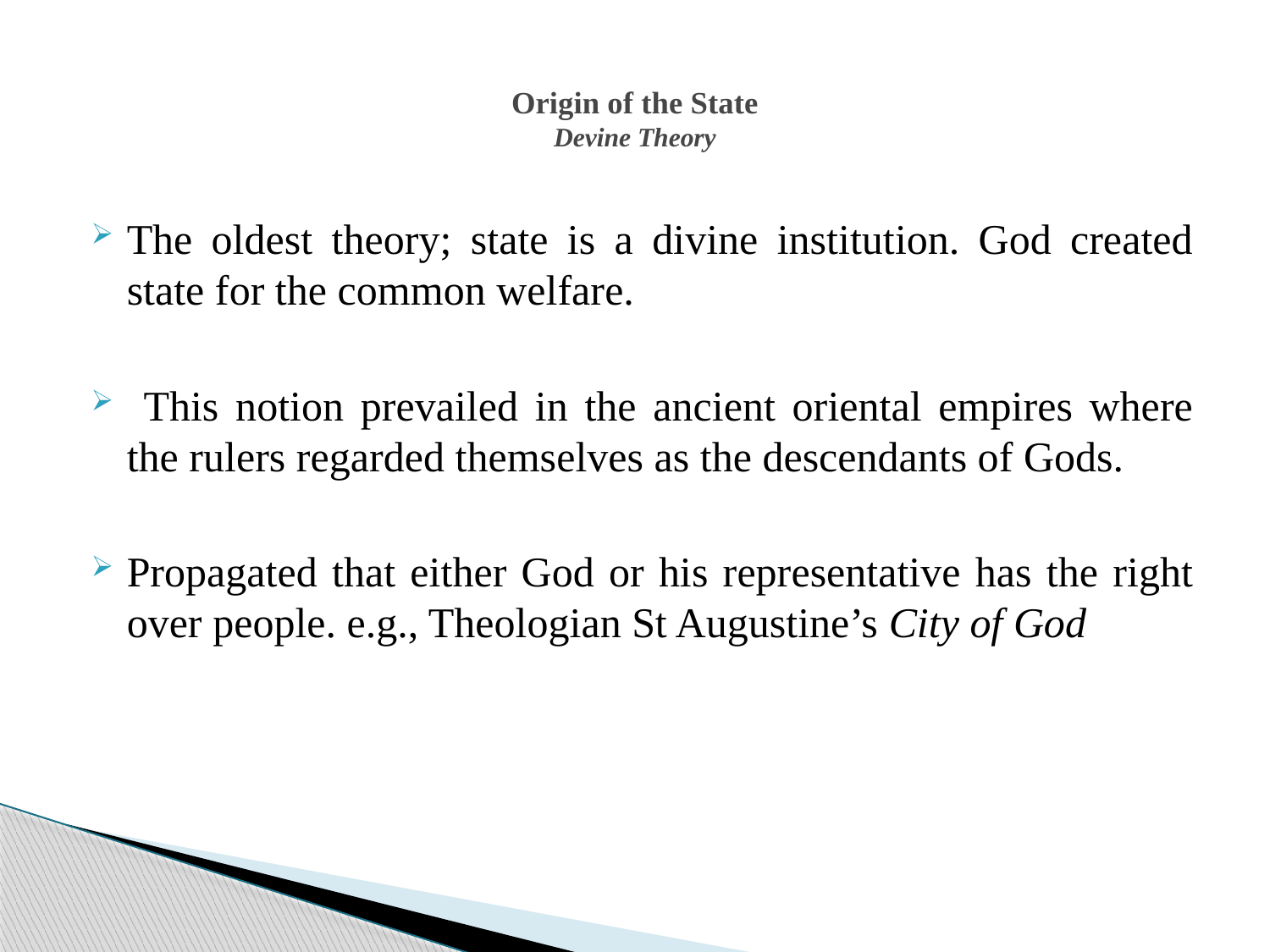

# Origin of the State Devine Theory
The oldest theory; state is a divine institution. God created state for the common welfare.

 This notion prevailed in the ancient oriental empires where the rulers regarded themselves as the descendants of Gods.

Propagated that either God or his representative has the right over people. e.g., Theologian St Augustine’s City of God